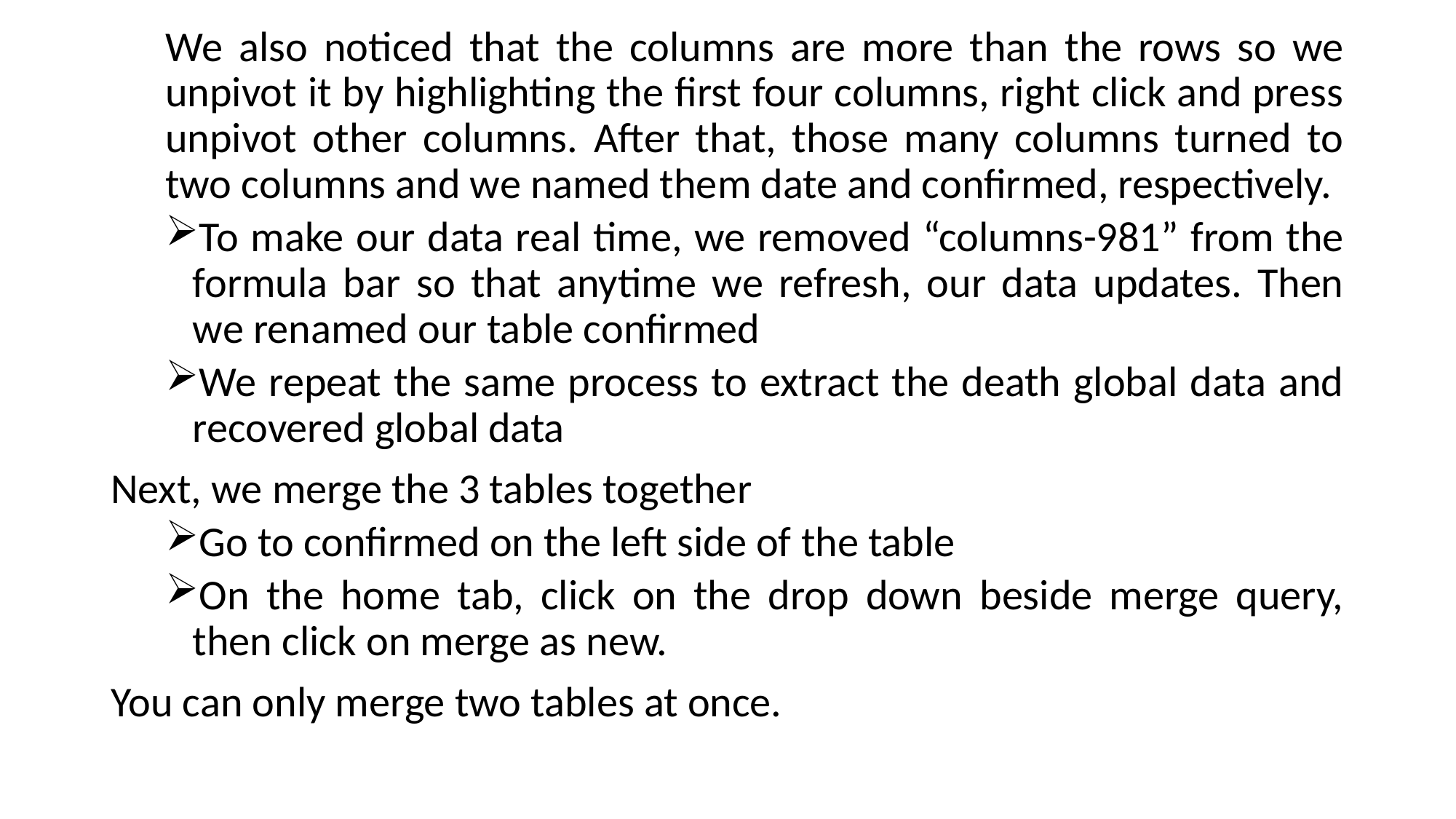

We also noticed that the columns are more than the rows so we unpivot it by highlighting the first four columns, right click and press unpivot other columns. After that, those many columns turned to two columns and we named them date and confirmed, respectively.
To make our data real time, we removed “columns-981” from the formula bar so that anytime we refresh, our data updates. Then we renamed our table confirmed
We repeat the same process to extract the death global data and recovered global data
Next, we merge the 3 tables together
Go to confirmed on the left side of the table
On the home tab, click on the drop down beside merge query, then click on merge as new.
You can only merge two tables at once.